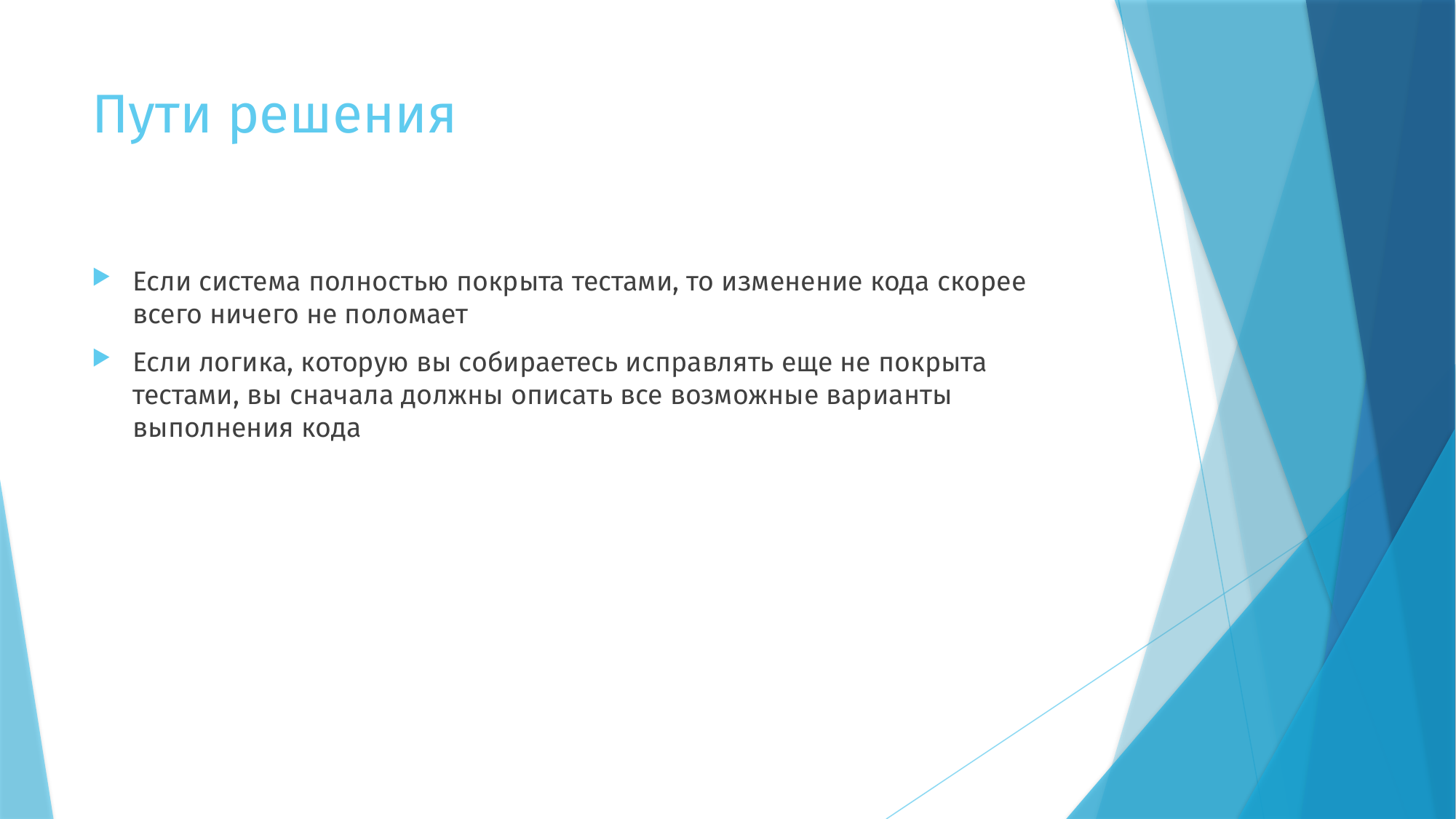

# Пути решения
Если система полностью покрыта тестами, то изменение кода скорее всего ничего не поломает
Если логика, которую вы собираетесь исправлять еще не покрыта тестами, вы сначала должны описать все возможные варианты выполнения кода